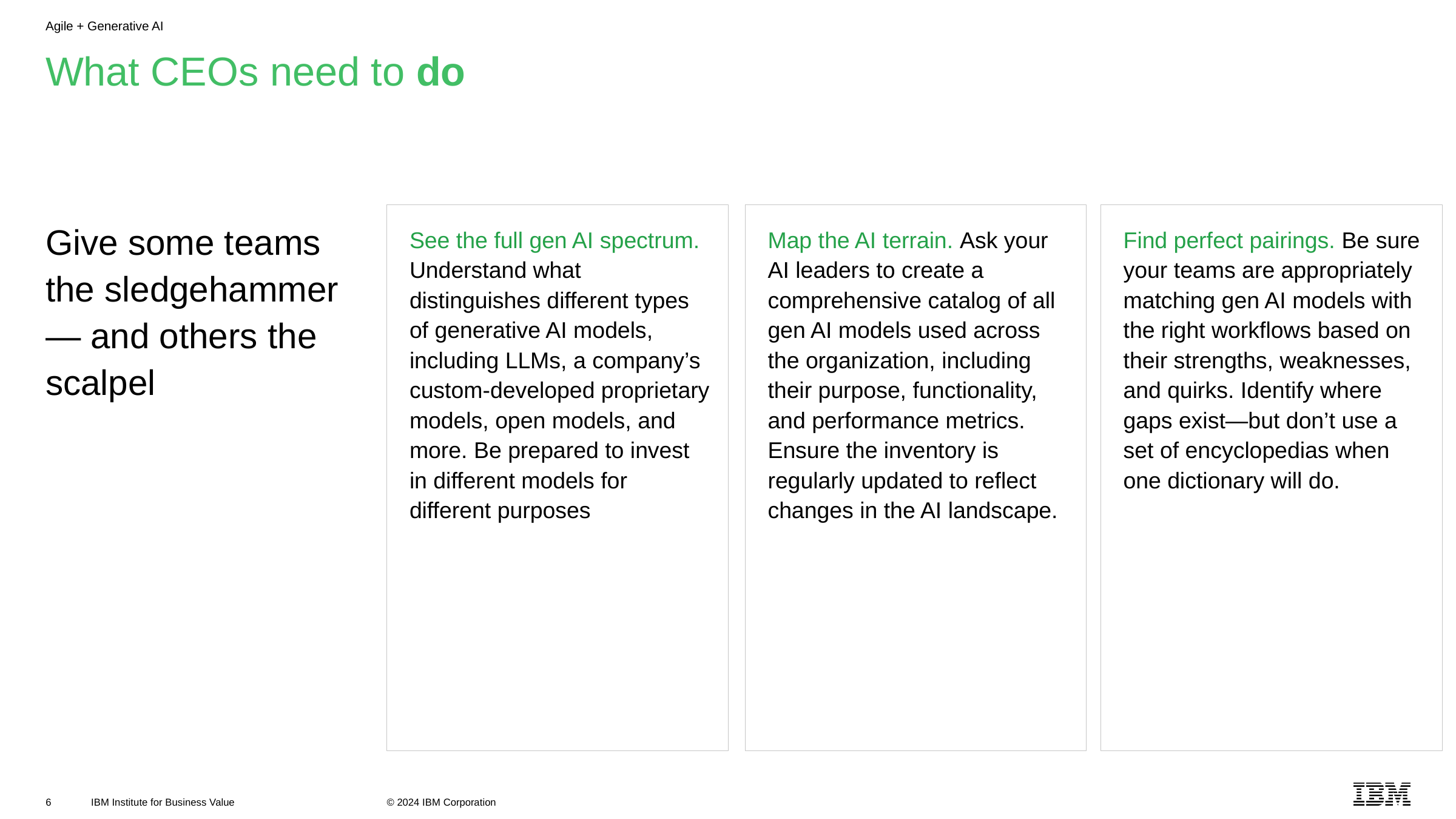

Agile + Generative AI
# What CEOs need to do
Give some teams the sledgehammer— and others the scalpel
See the full gen AI spectrum. Understand what distinguishes different types of generative AI models, including LLMs, a company’s custom-developed proprietary models, open models, and more. Be prepared to invest in different models for different purposes
Map the AI terrain. Ask your AI leaders to create a comprehensive catalog of all gen AI models used across the organization, including their purpose, functionality, and performance metrics. Ensure the inventory is regularly updated to reflect changes in the AI landscape.
Find perfect pairings. Be sure your teams are appropriately matching gen AI models with the right workflows based on their strengths, weaknesses, and quirks. Identify where gaps exist—but don’t use a set of encyclopedias when one dictionary will do.